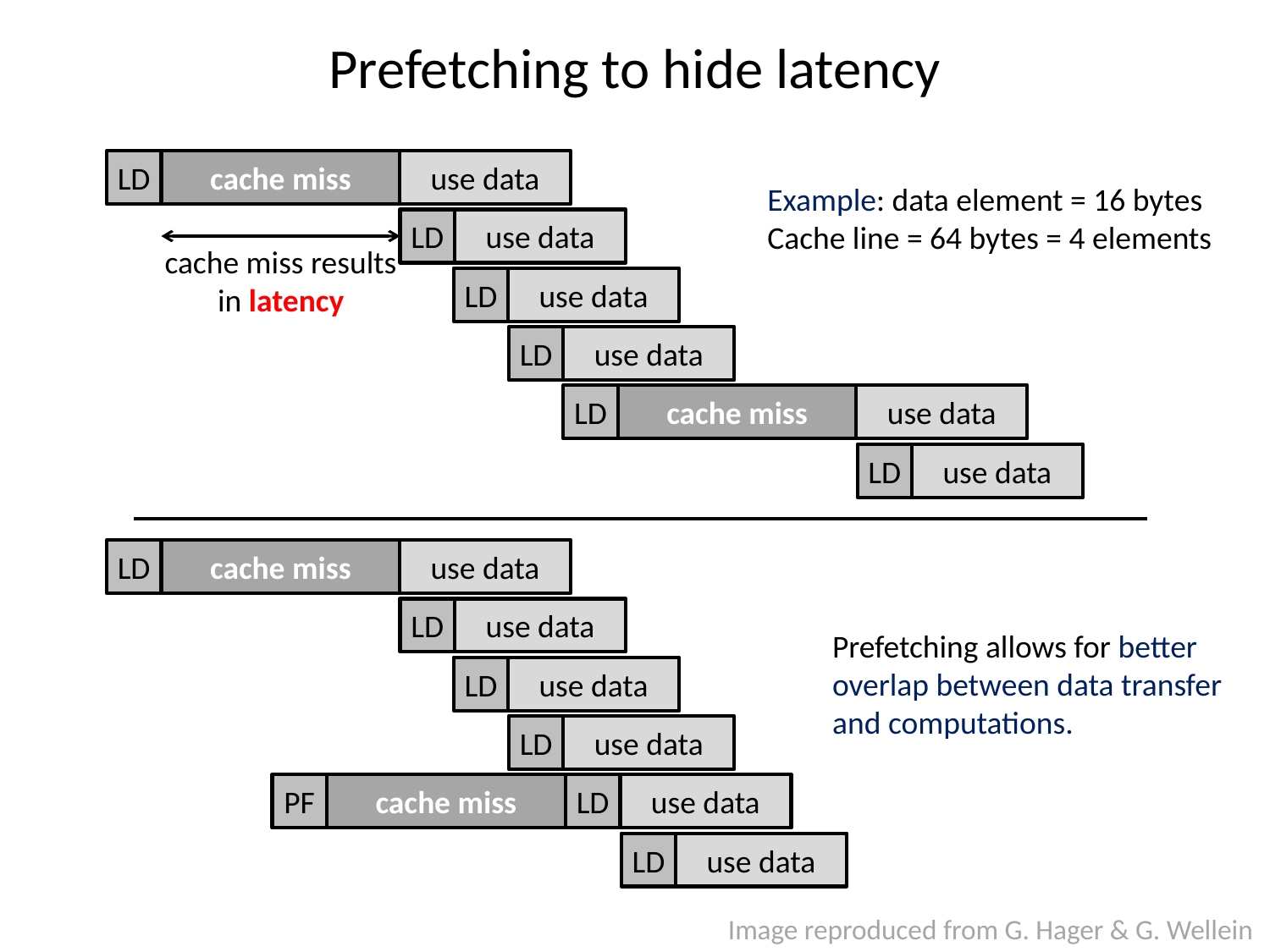

# Prefetching to hide latency
LD
cache miss
use data
Example: data element = 16 bytes
Cache line = 64 bytes = 4 elements
LD
use data
cache miss results
in latency
LD
use data
LD
use data
LD
cache miss
use data
LD
use data
LD
cache miss
use data
LD
use data
Prefetching allows for better
overlap between data transfer
and computations.
LD
use data
LD
use data
LD
PF
cache miss
use data
LD
use data
Image reproduced from G. Hager & G. Wellein